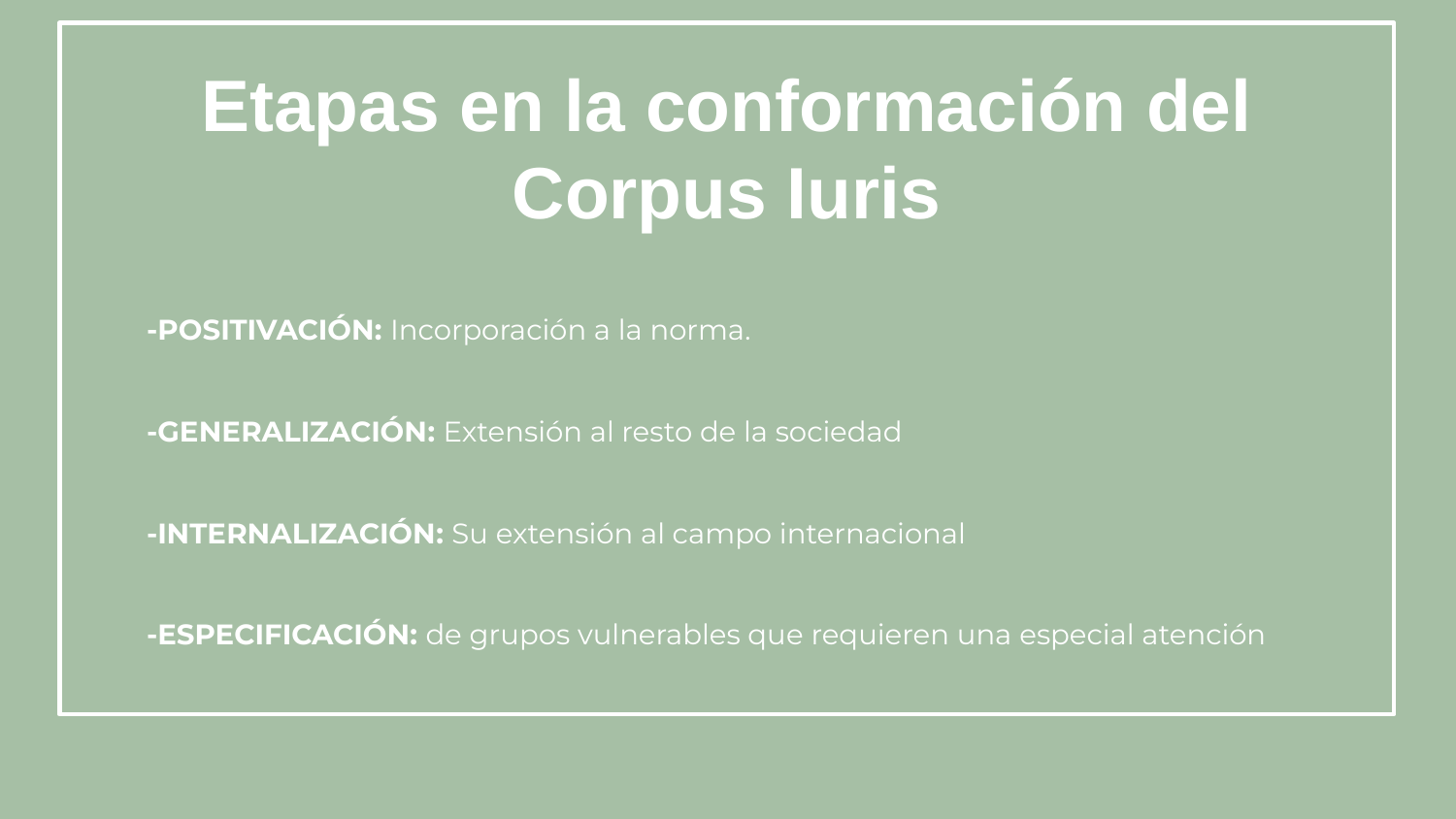

Etapas en la conformación del Corpus Iuris
-POSITIVACIÓN: Incorporación a la norma.
-Generalización: Extensión al resto de la sociedad
-Internalización: Su extensión al campo internacional
-Especificación: de grupos vulnerables que requieren una especial atención